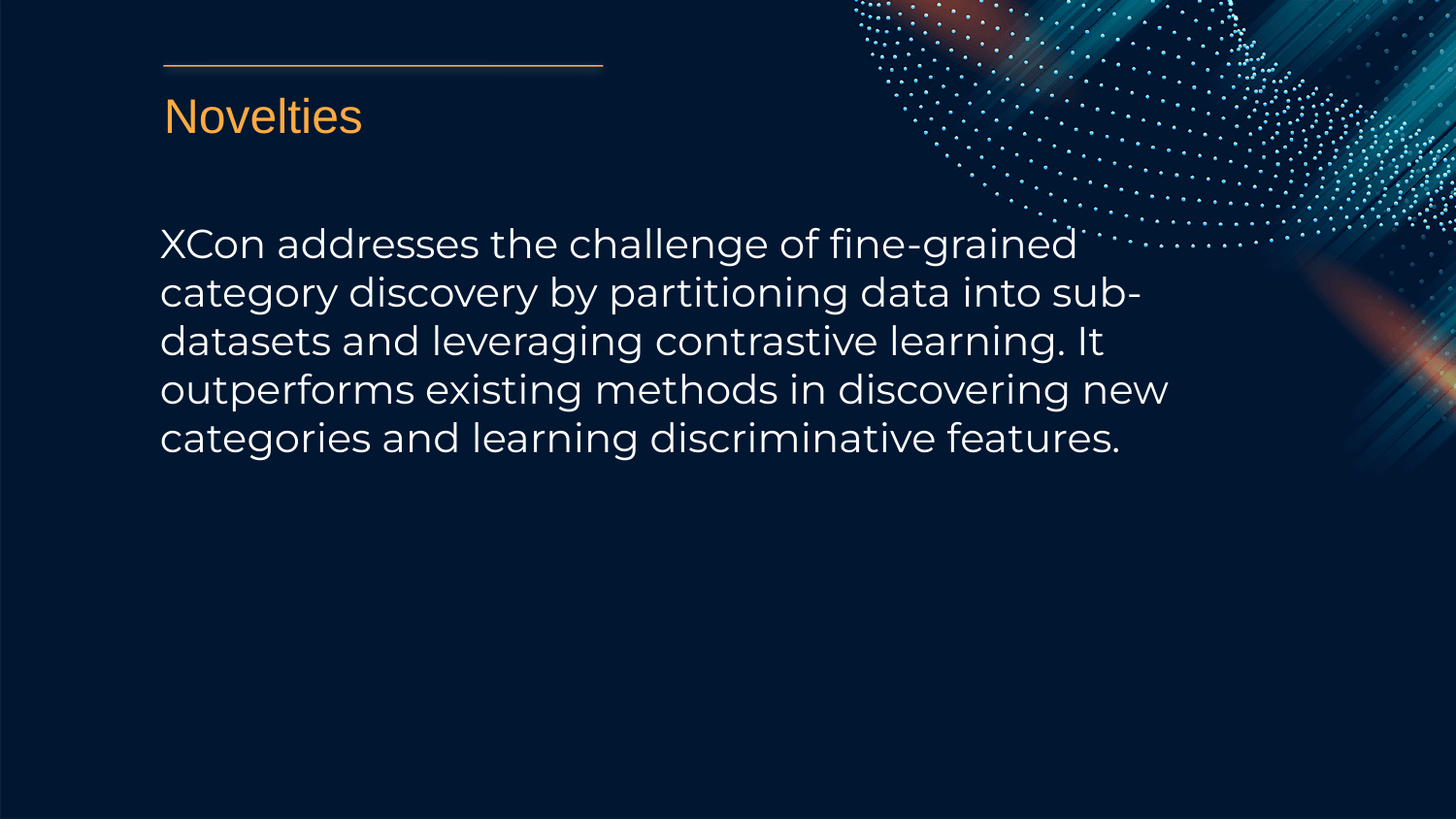

Novelties
XCon addresses the challenge of fine-grained category discovery by partitioning data into sub-datasets and leveraging contrastive learning. It outperforms existing methods in discovering new categories and learning discriminative features.